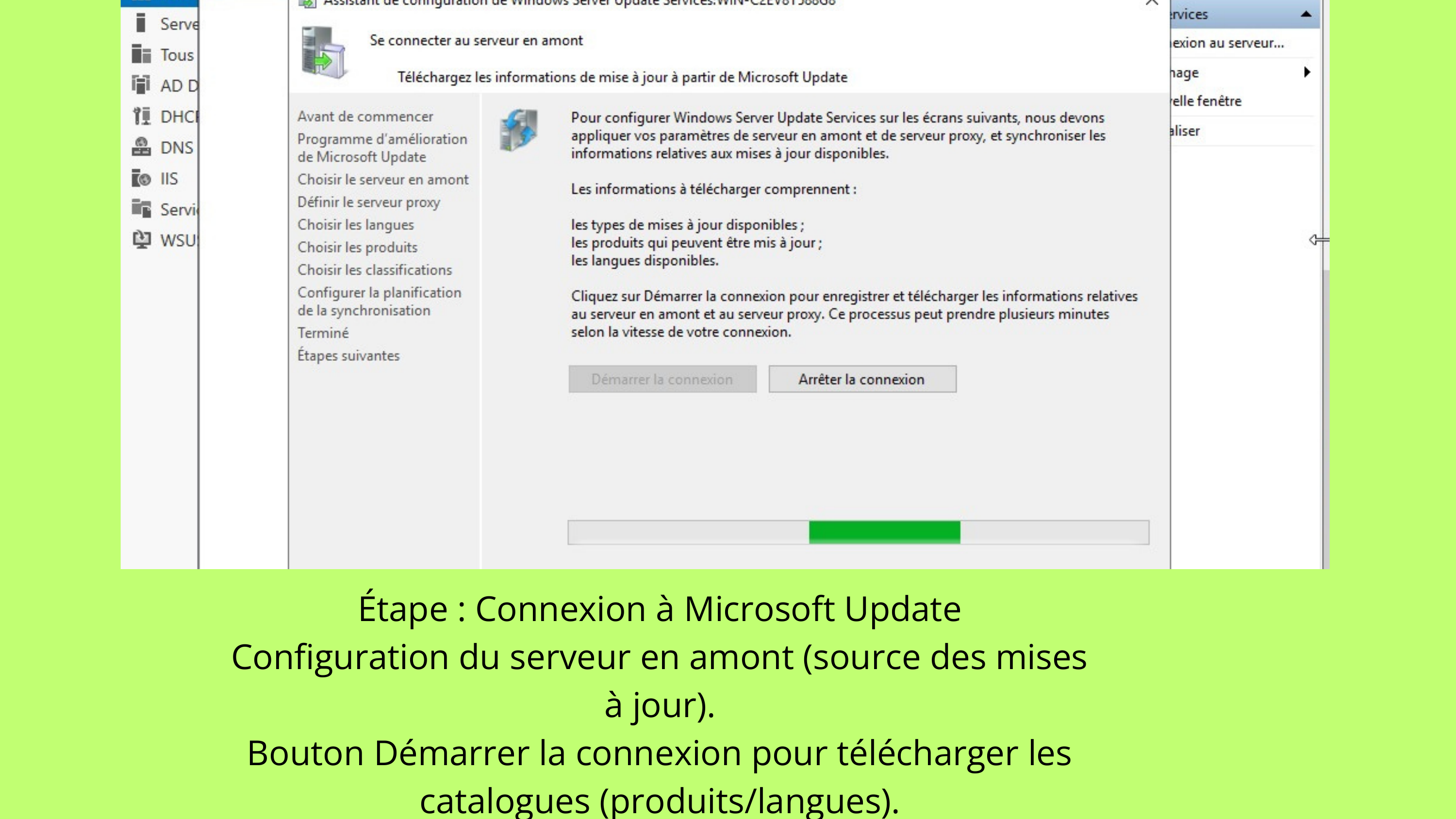

Étape : Connexion à Microsoft Update
Configuration du serveur en amont (source des mises à jour).
Bouton Démarrer la connexion pour télécharger les catalogues (produits/langues).